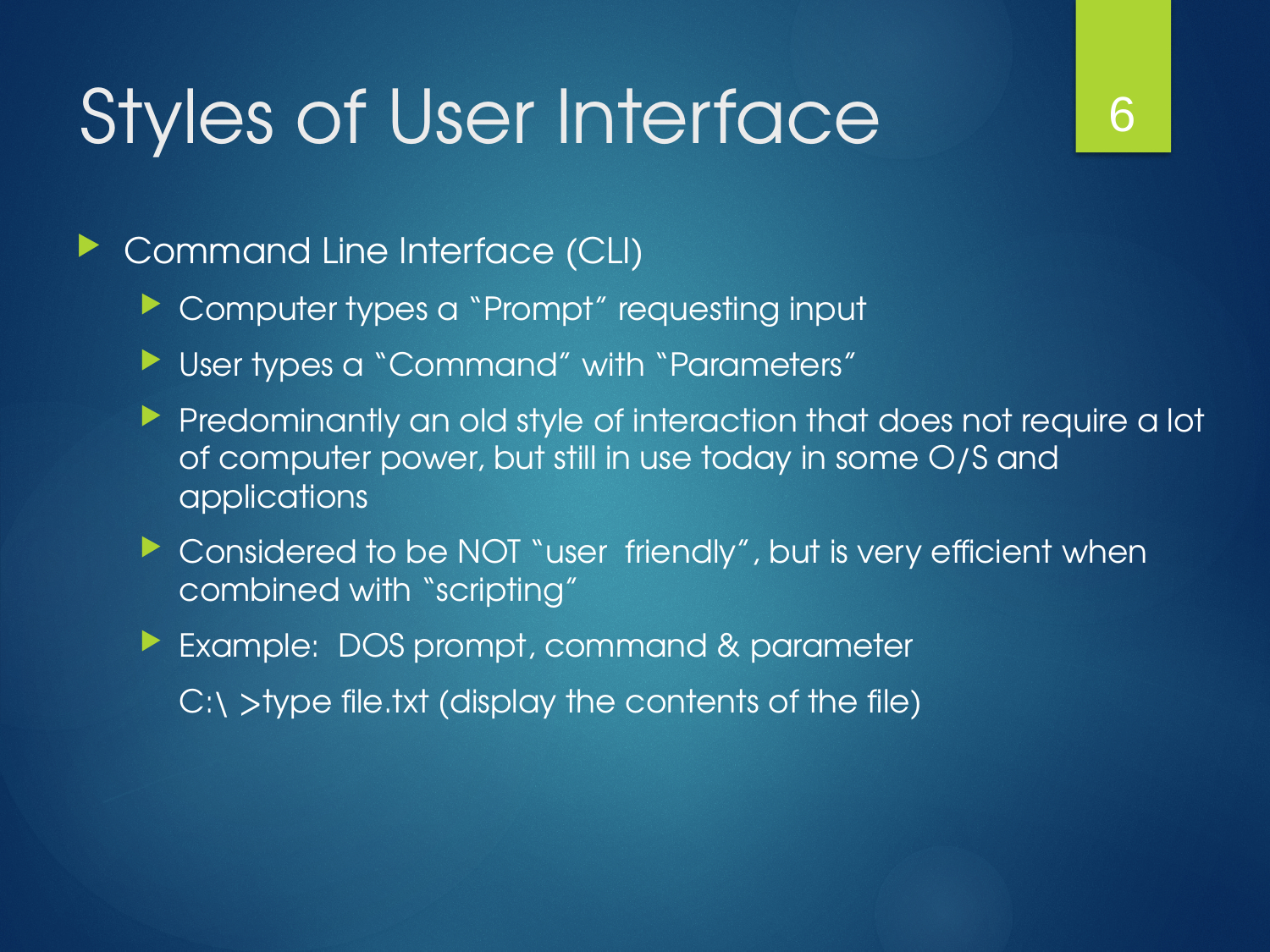

6
# Styles of User Interface
Command Line Interface (CLI)
Computer types a “Prompt” requesting input
User types a “Command” with “Parameters”
Predominantly an old style of interaction that does not require a lot of computer power, but still in use today in some O/S and applications
Considered to be NOT “user  friendly”, but is very efficient when combined with “scripting”
Example:  DOS prompt, command & parameter
	C:\ >type file.txt (display the contents of the file)